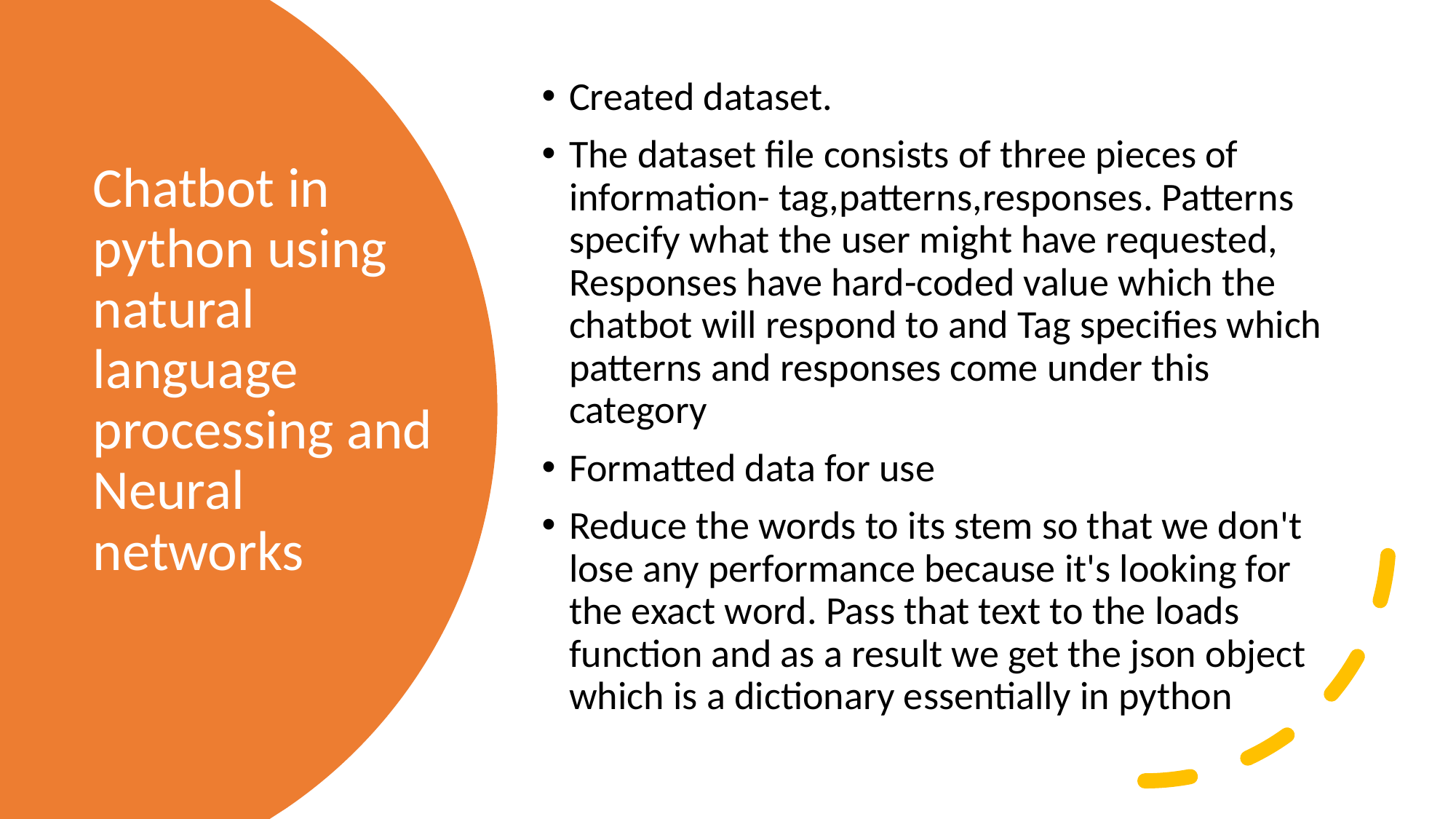

Created dataset.
The dataset file consists of three pieces of information- tag,patterns,responses. Patterns specify what the user might have requested, Responses have hard-coded value which the chatbot will respond to and Tag specifies which patterns and responses come under this category
Formatted data for use
Reduce the words to its stem so that we don't lose any performance because it's looking for the exact word. Pass that text to the loads function and as a result we get the json object which is a dictionary essentially in python

# Chatbot in python using natural language processing and Neural networks